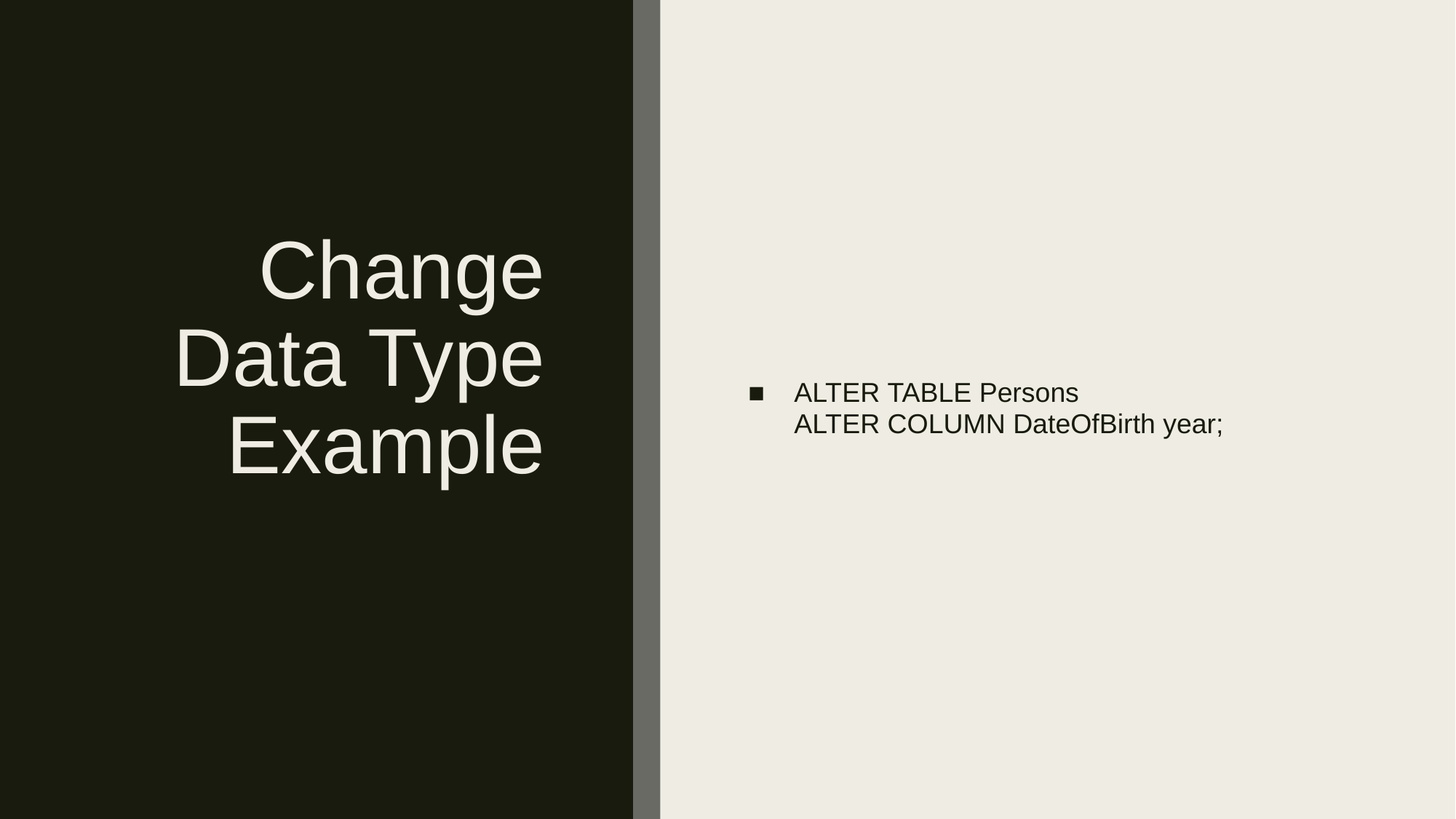

# Change Data Type Example
ALTER TABLE Persons
ALTER COLUMN DateOfBirth year;